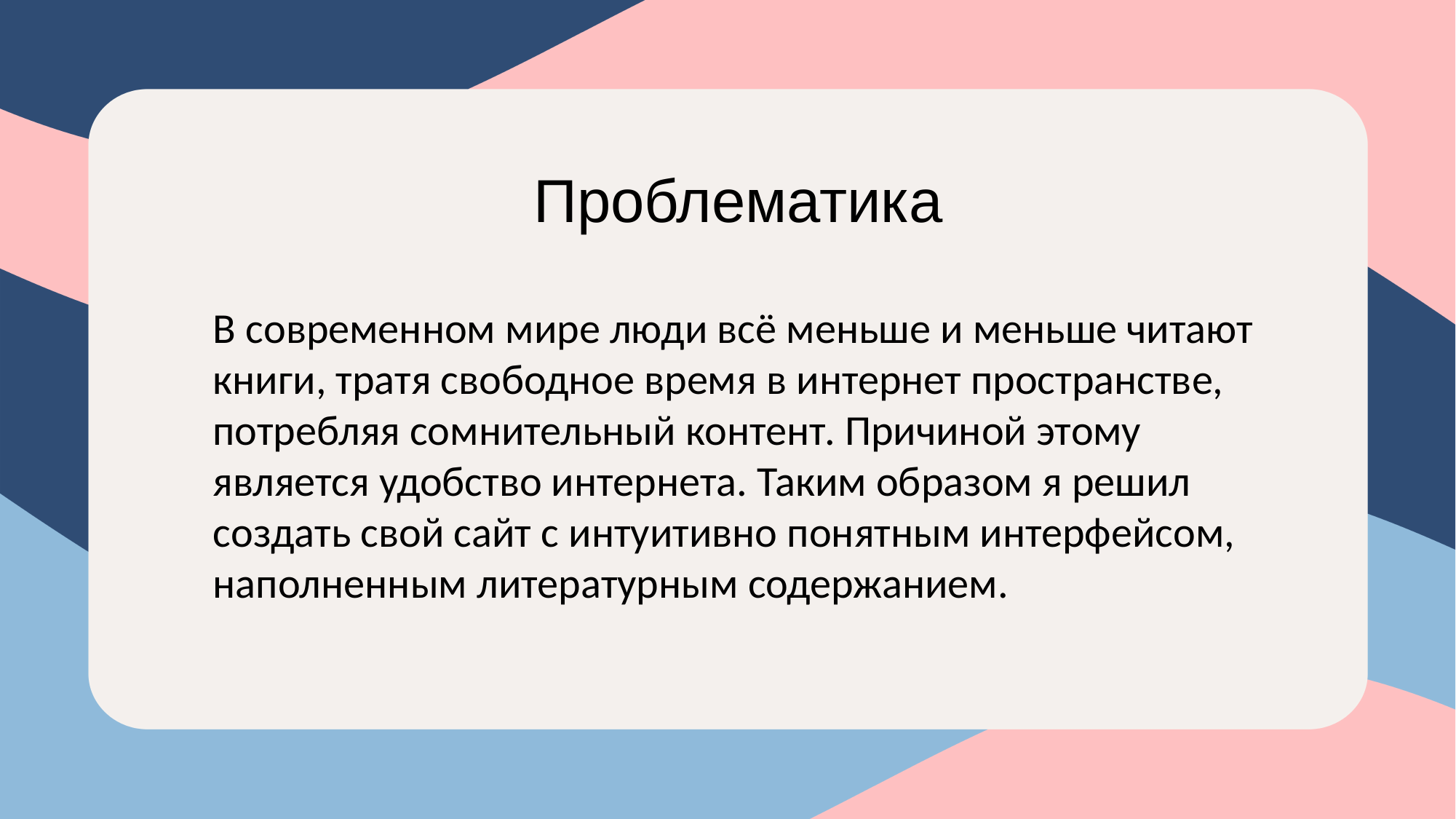

Проблематика
В современном мире люди всё меньше и меньше читают книги, тратя свободное время в интернет пространстве, потребляя сомнительный контент. Причиной этому является удобство интернета. Таким образом я решил создать свой сайт с интуитивно понятным интерфейсом, наполненным литературным содержанием.